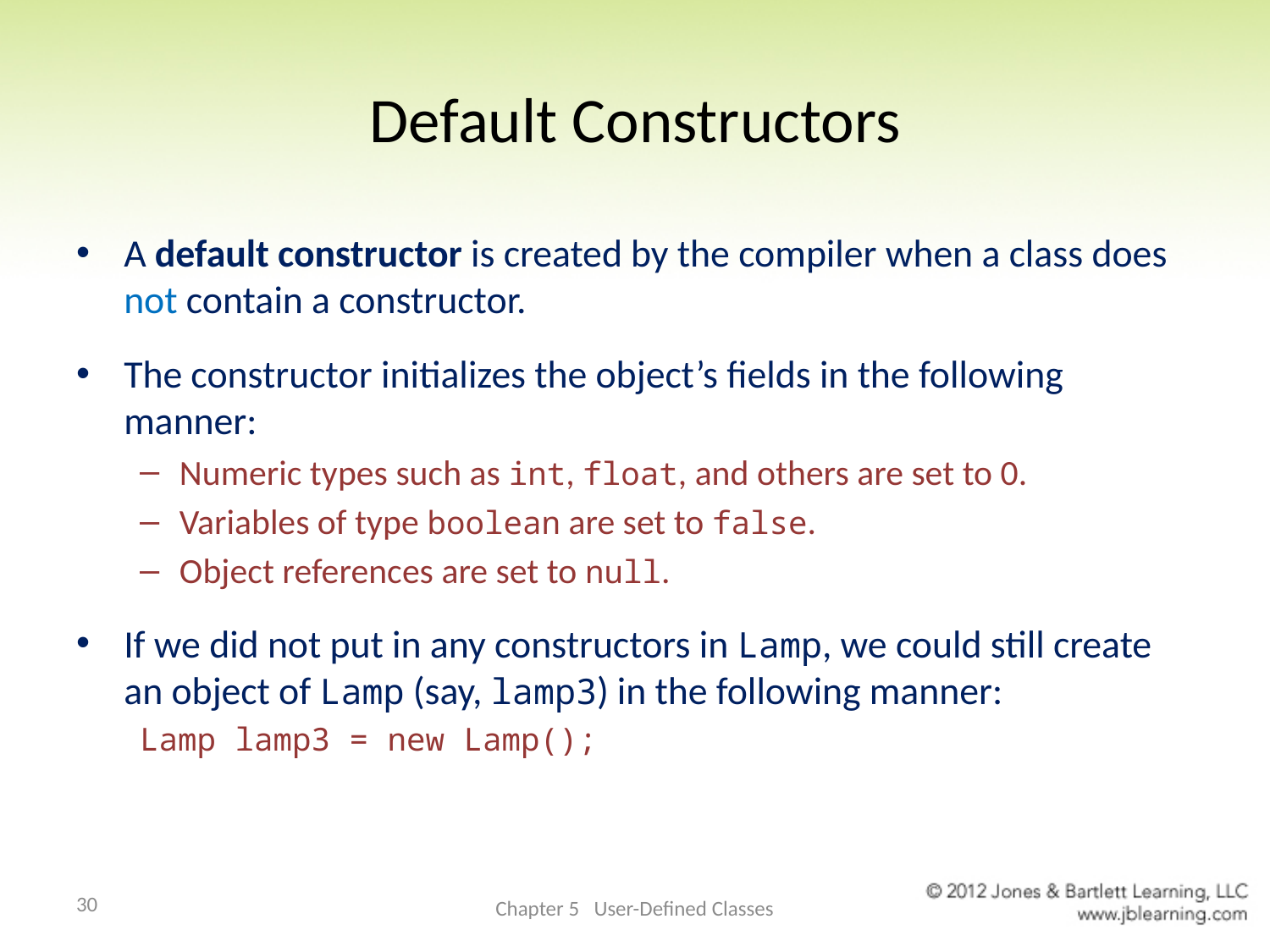

# Default Constructors
A default constructor is created by the compiler when a class does not contain a constructor.
The constructor initializes the object’s fields in the following manner:
Numeric types such as int, float, and others are set to 0.
Variables of type boolean are set to false.
Object references are set to null.
If we did not put in any constructors in Lamp, we could still create an object of Lamp (say, lamp3) in the following manner:
Lamp lamp3 = new Lamp();

30
Chapter 5   User-Defined Classes